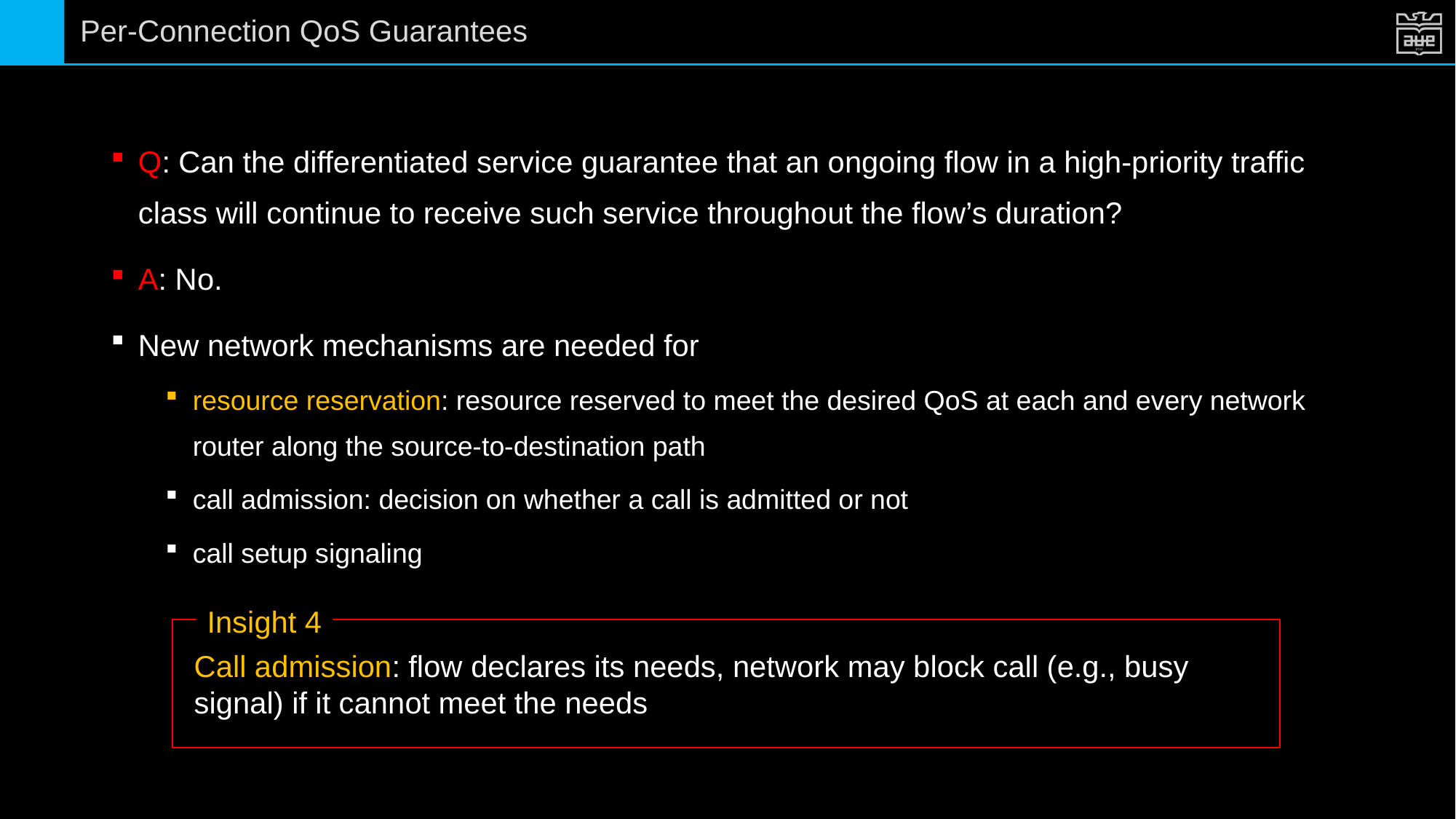

# Per-Connection QoS Guarantees
Q: Can the differentiated service guarantee that an ongoing flow in a high-priority traffic class will continue to receive such service throughout the flow’s duration?
A: No.
New network mechanisms are needed for
resource reservation: resource reserved to meet the desired QoS at each and every network router along the source-to-destination path
call admission: decision on whether a call is admitted or not
call setup signaling
Insight 4
Call admission: flow declares its needs, network may block call (e.g., busy signal) if it cannot meet the needs